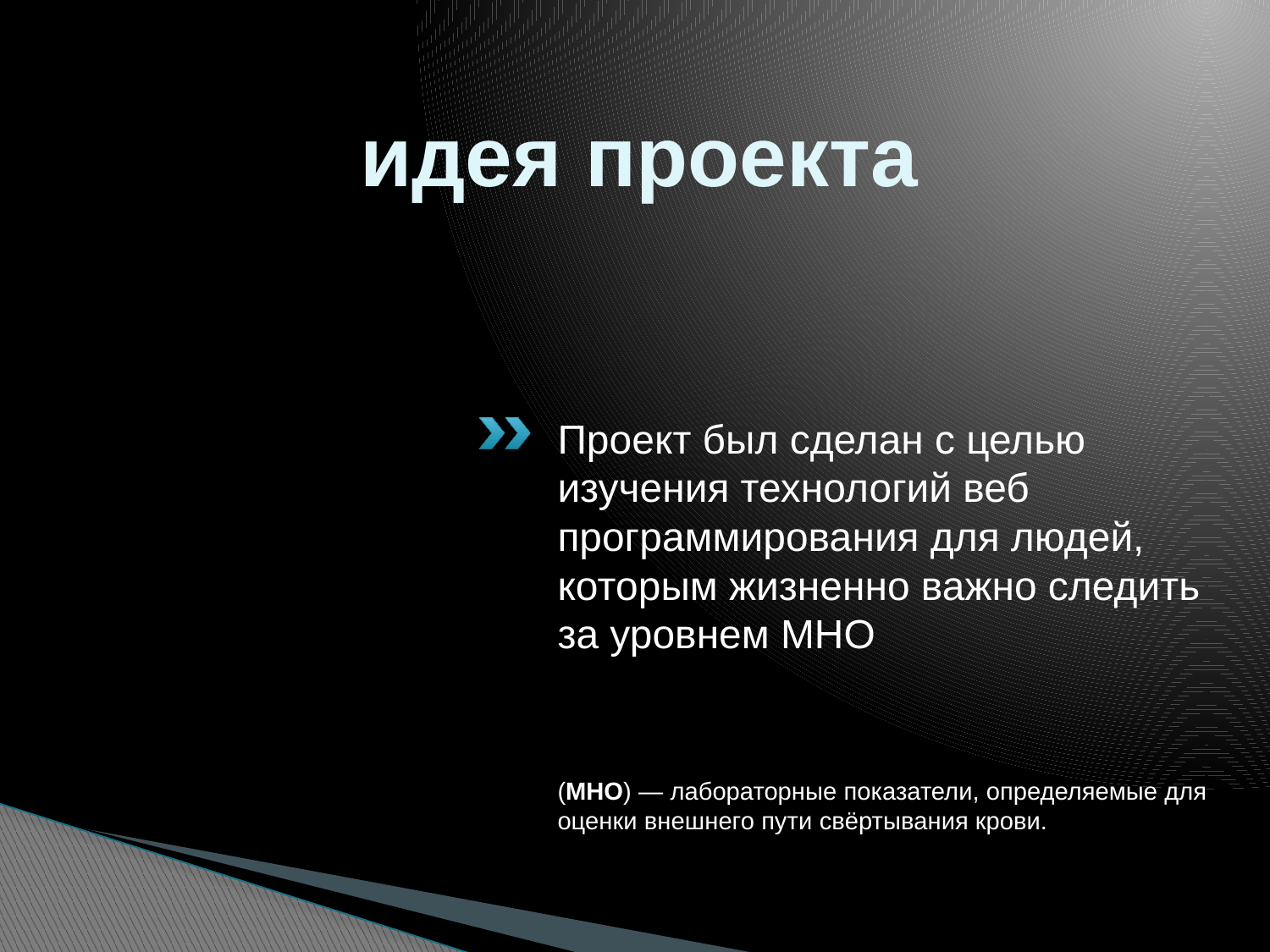

# идея проекта
Проект был сделан с целью изучения технологий веб программирования для людей, которым жизненно важно следить за уровнем МНО

(МНО) — лабораторные показатели, определяемые для оценки внешнего пути свёртывания крови.